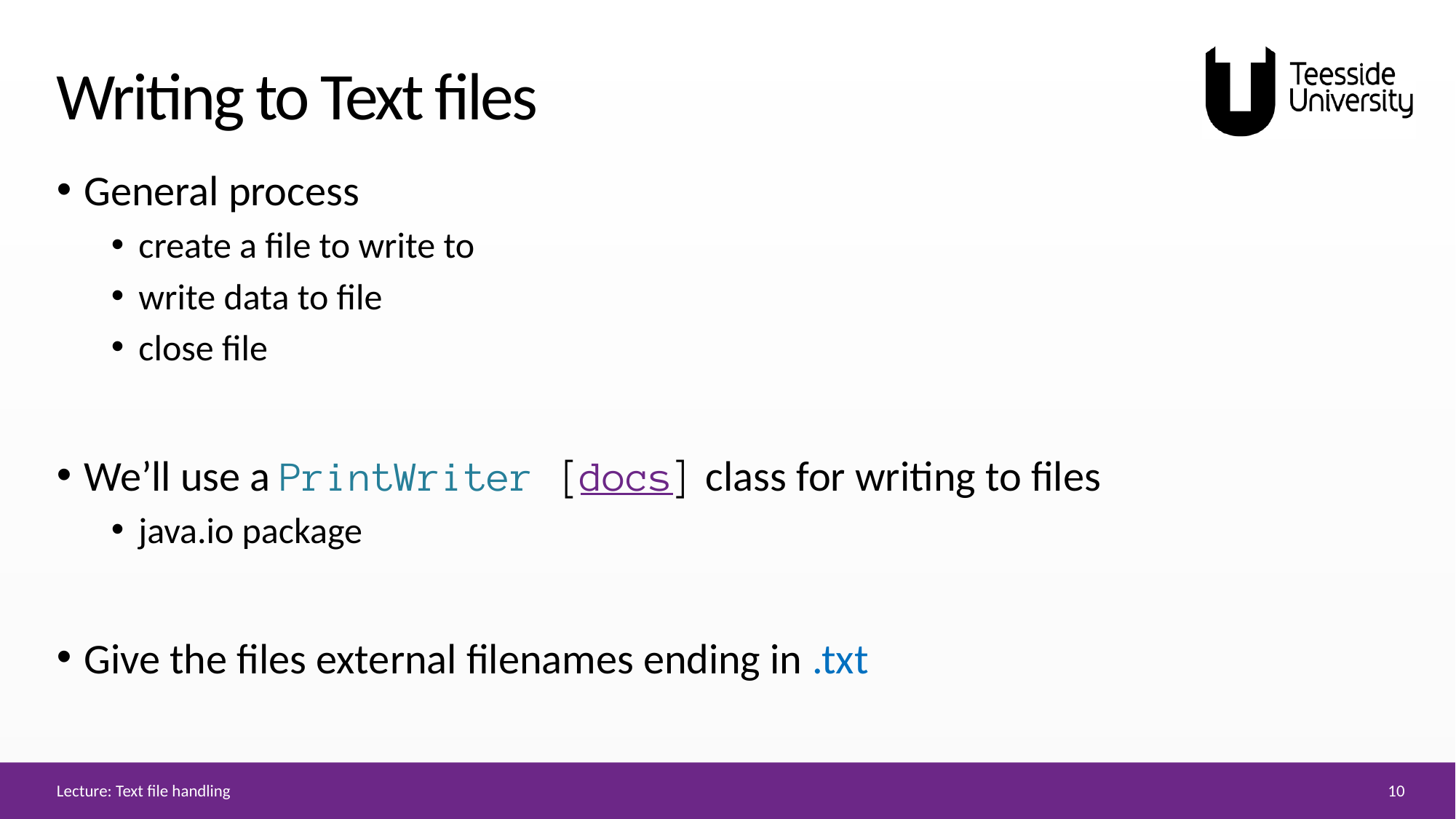

# Writing to Text files
General process
create a file to write to
write data to file
close file

We’ll use a PrintWriter [docs] class for writing to files
java.io package

Give the files external filenames ending in .txt
10
Lecture: Text file handling